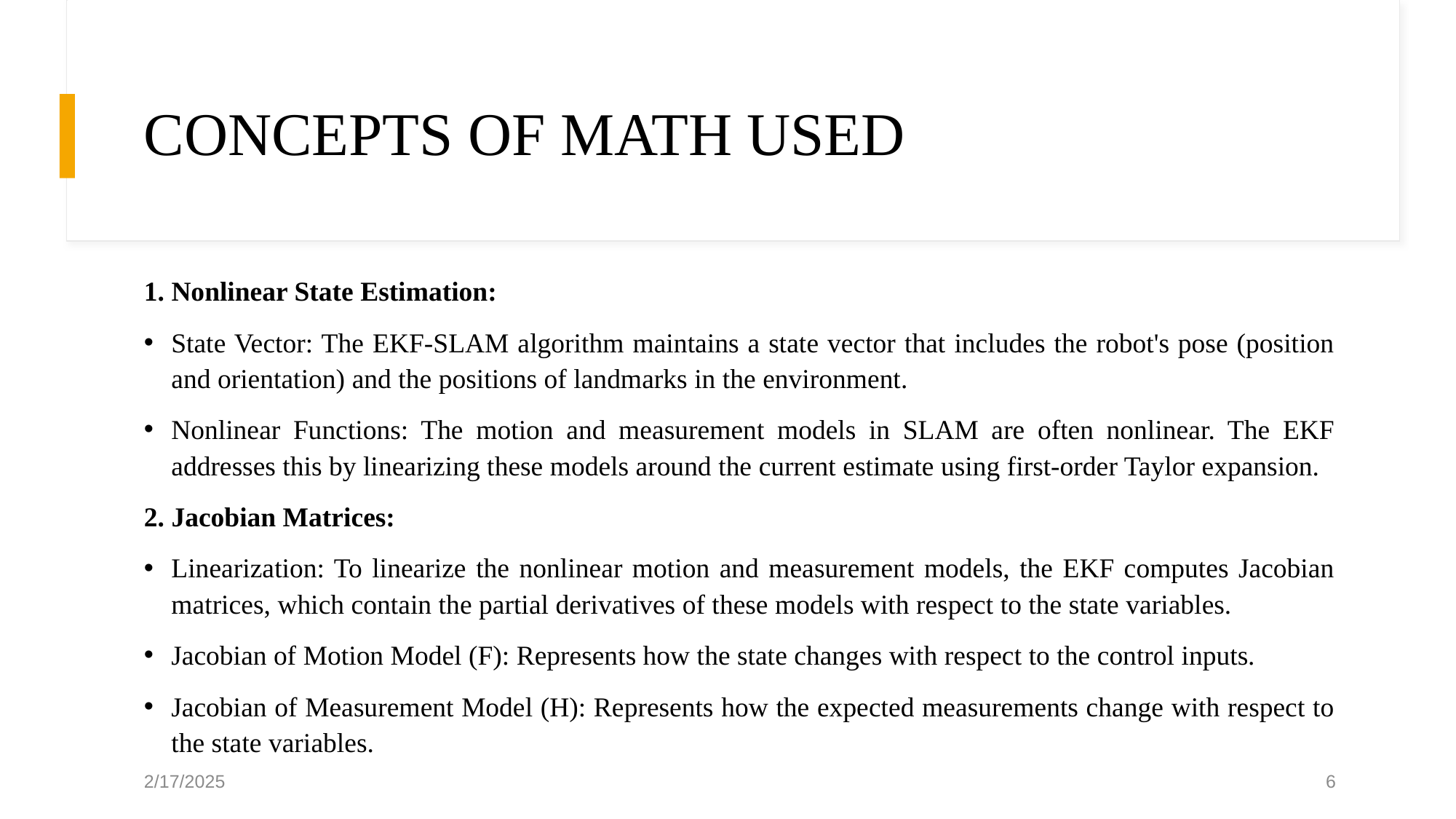

# CONCEPTS OF MATH USED
1. Nonlinear State Estimation:
State Vector: The EKF-SLAM algorithm maintains a state vector that includes the robot's pose (position and orientation) and the positions of landmarks in the environment.
Nonlinear Functions: The motion and measurement models in SLAM are often nonlinear. The EKF addresses this by linearizing these models around the current estimate using first-order Taylor expansion.
2. Jacobian Matrices:
Linearization: To linearize the nonlinear motion and measurement models, the EKF computes Jacobian matrices, which contain the partial derivatives of these models with respect to the state variables.
Jacobian of Motion Model (F): Represents how the state changes with respect to the control inputs.
Jacobian of Measurement Model (H): Represents how the expected measurements change with respect to the state variables.
2/17/2025
6